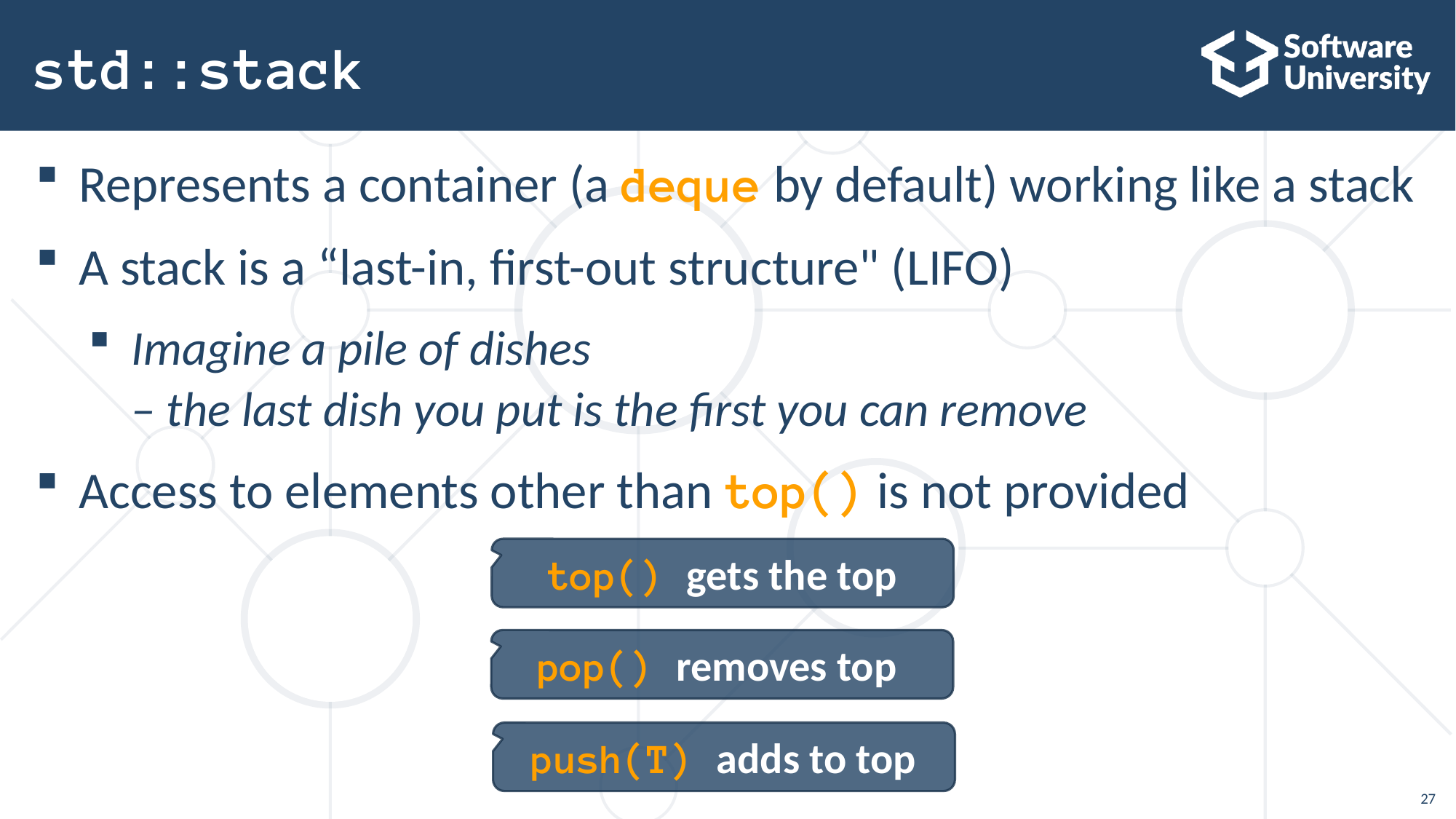

# std::stack
Represents a container (a deque by default) working like a stack
A stack is a “last-in, first-out structure" (LIFO)
Imagine a pile of dishes
– the last dish you put is the first you can remove
Access to elements other than top() is not provided
top() gets the top
pop() removes top
push(T) adds to top
27